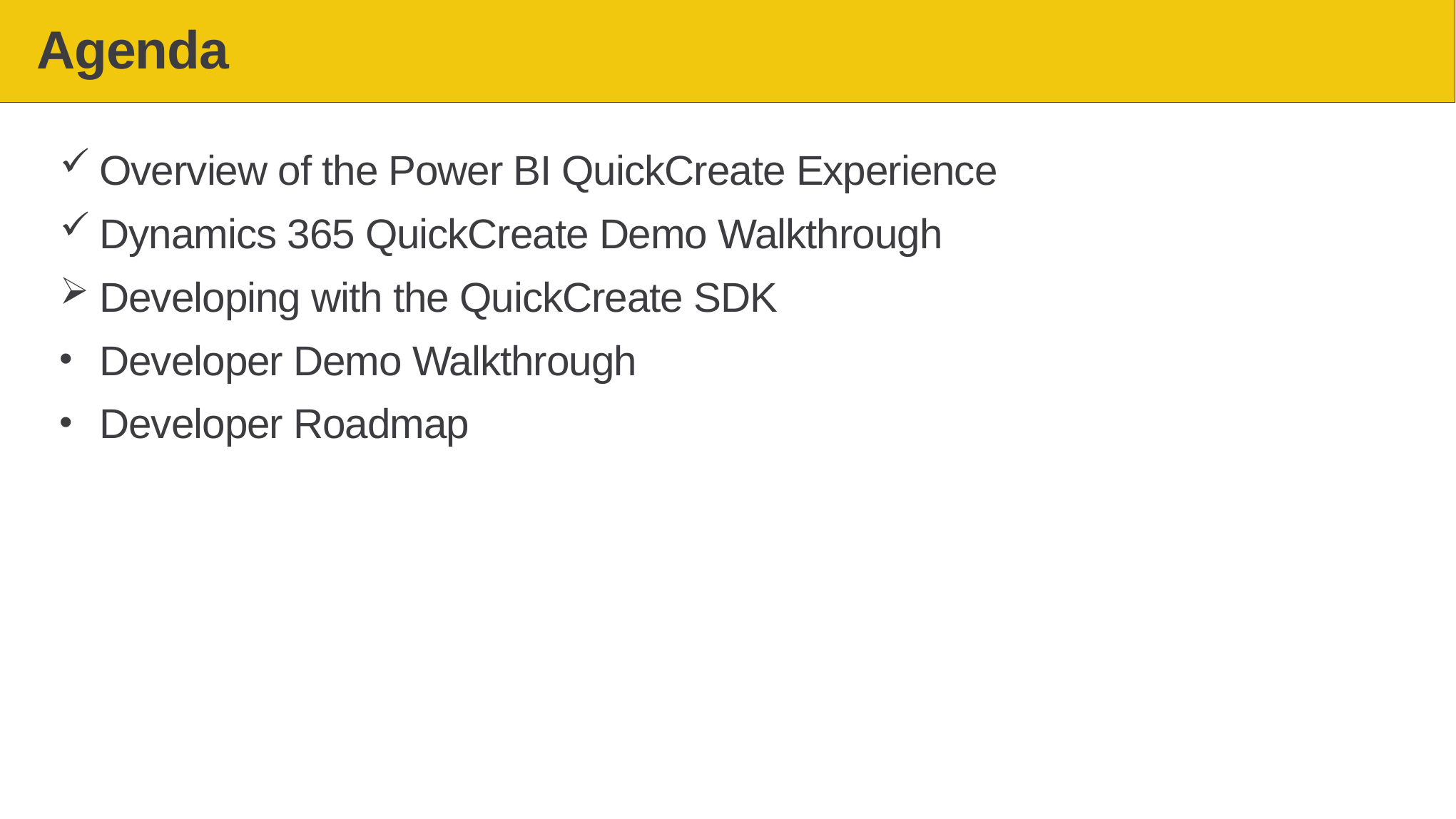

# Agenda
Overview of the Power BI QuickCreate Experience
Dynamics 365 QuickCreate Demo Walkthrough
Developing with the QuickCreate SDK
Developer Demo Walkthrough
Developer Roadmap